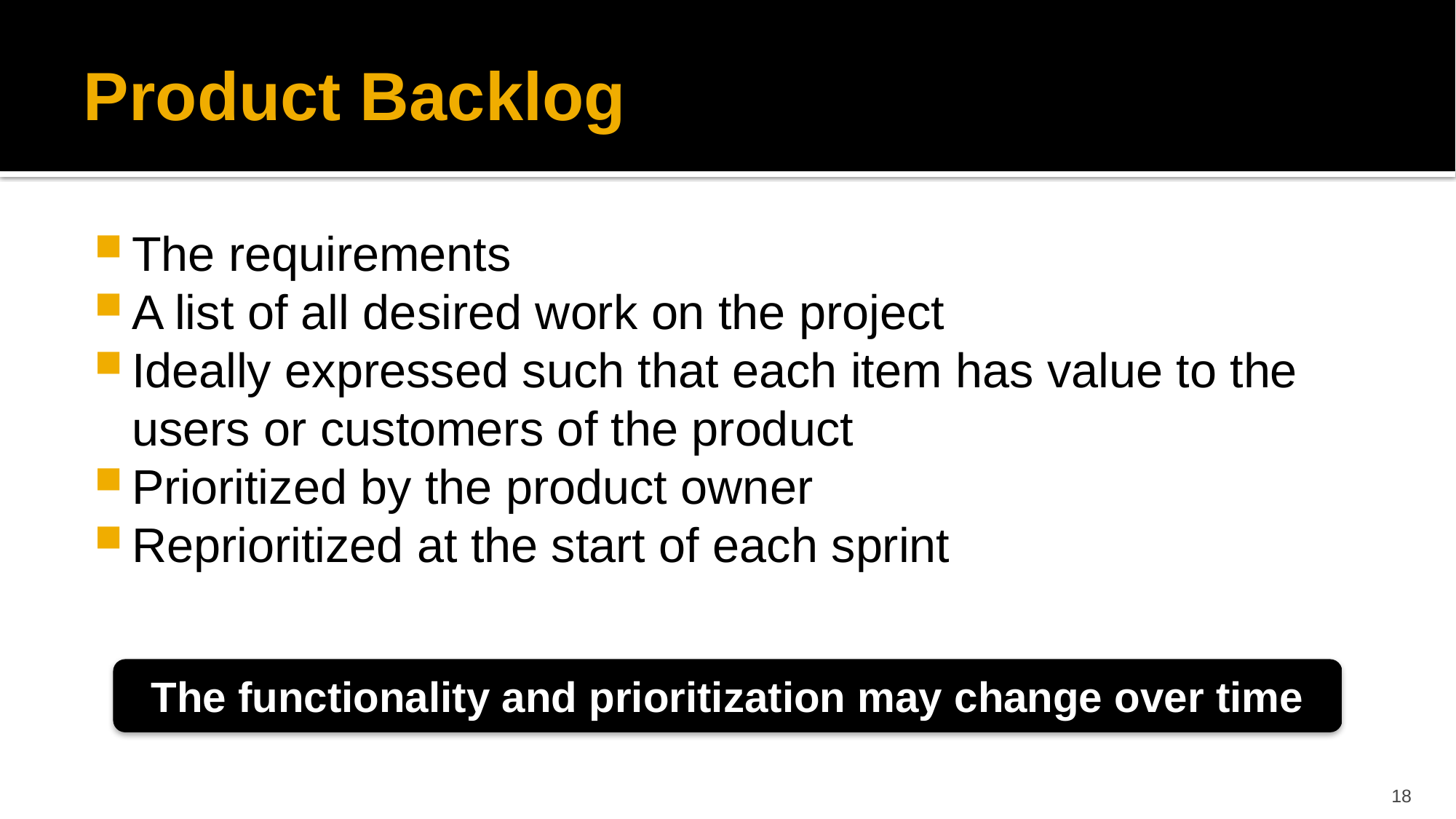

# Product Backlog
The requirements
A list of all desired work on the project
Ideally expressed such that each item has value to the users or customers of the product
Prioritized by the product owner
Reprioritized at the start of each sprint
The functionality and prioritization may change over time
18